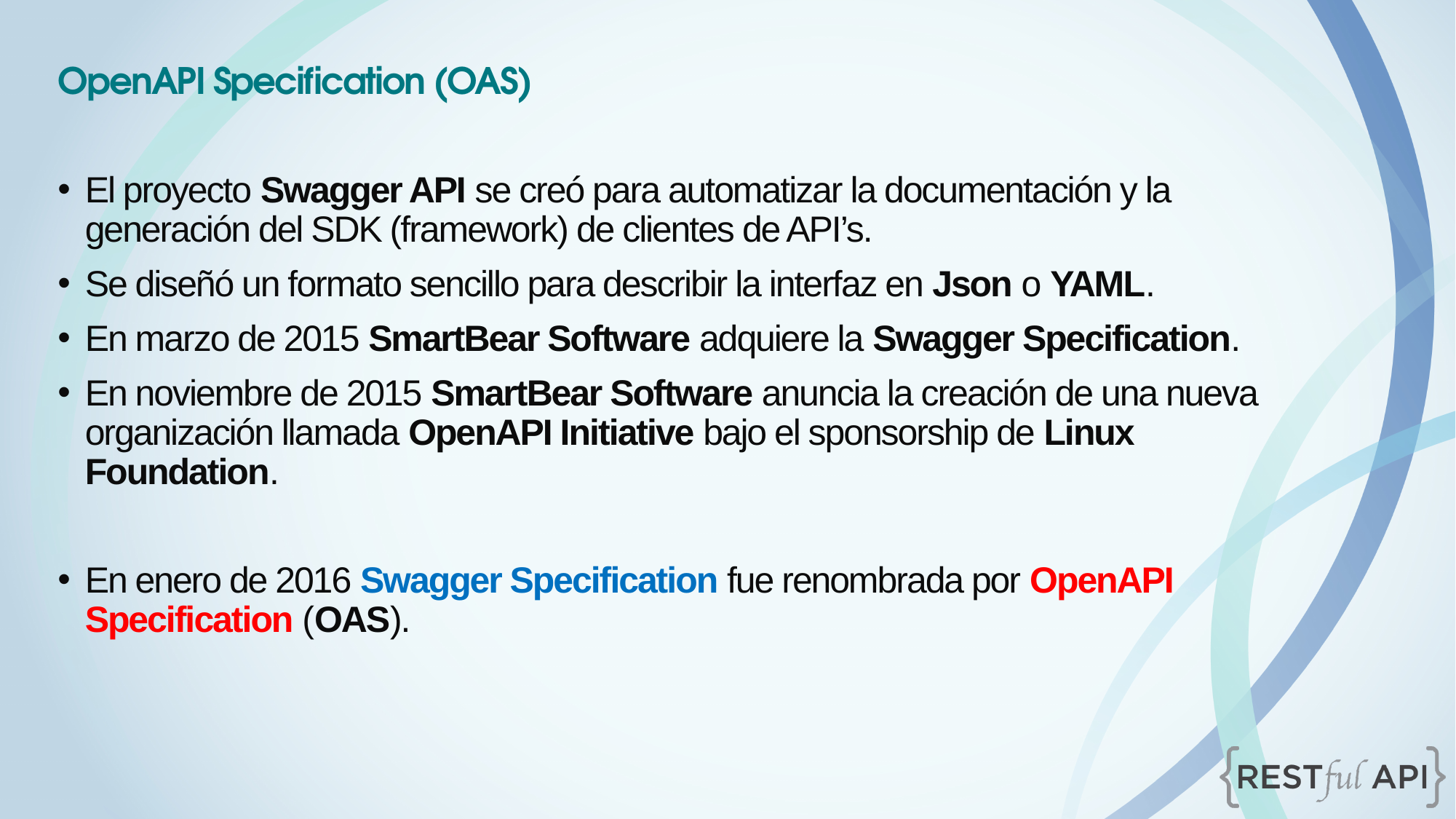

OpenAPI Specification (OAS)
El proyecto Swagger API se creó para automatizar la documentación y la generación del SDK (framework) de clientes de API’s.
Se diseñó un formato sencillo para describir la interfaz en Json o YAML.
En marzo de 2015 SmartBear Software adquiere la Swagger Specification.
En noviembre de 2015 SmartBear Software anuncia la creación de una nueva organización llamada OpenAPI Initiative bajo el sponsorship de Linux Foundation.

En enero de 2016 Swagger Specification fue renombrada por OpenAPI Specification (OAS).